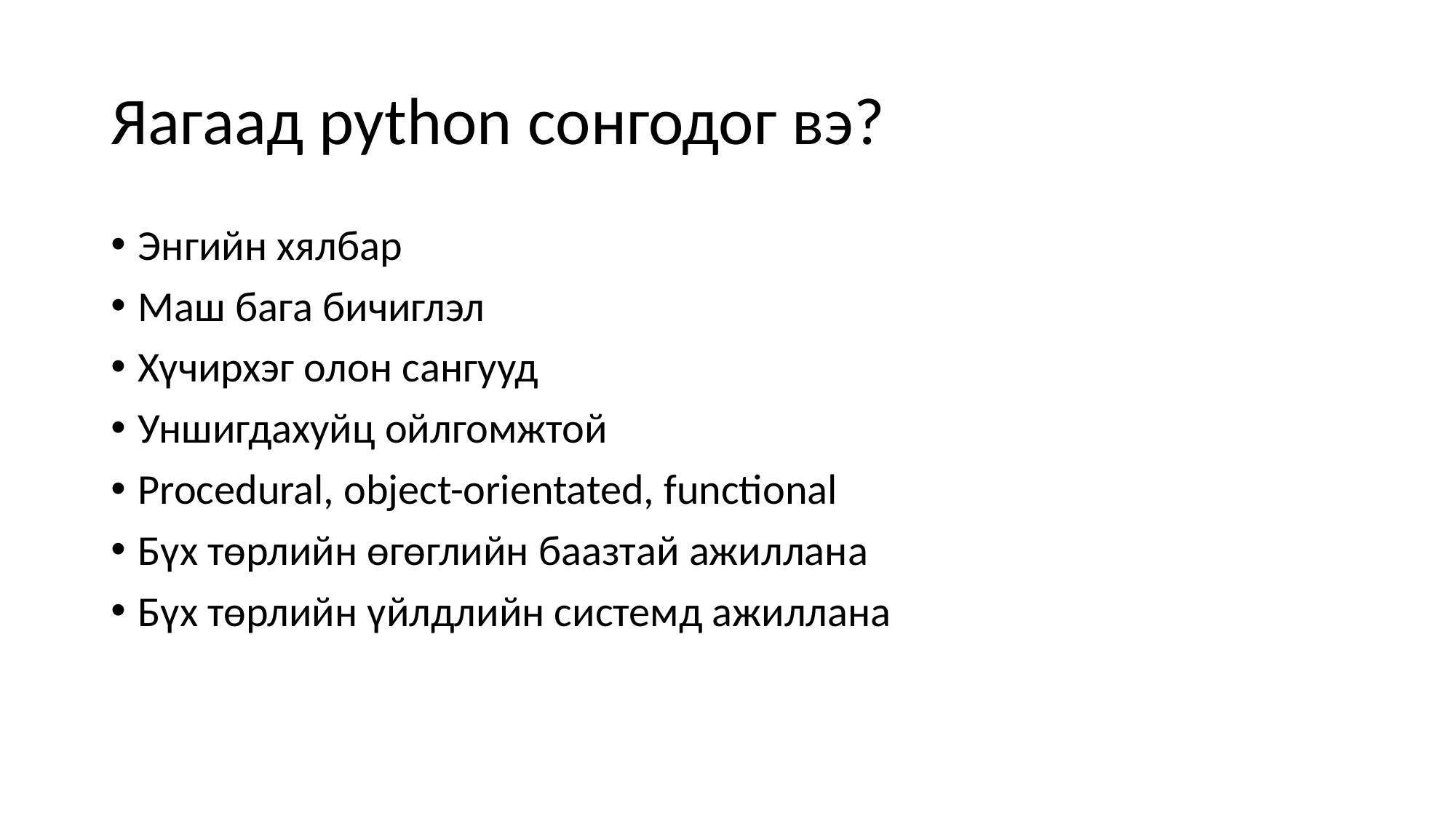

# Яагаад python сонгодог вэ?
Энгийн хялбар
Маш бага бичиглэл
Хүчирхэг олон сангууд
Уншигдахуйц ойлгомжтой
Procedural, object-orientated, functional
Бүх төрлийн өгөглийн баазтай ажиллана
Бүх төрлийн үйлдлийн системд ажиллана